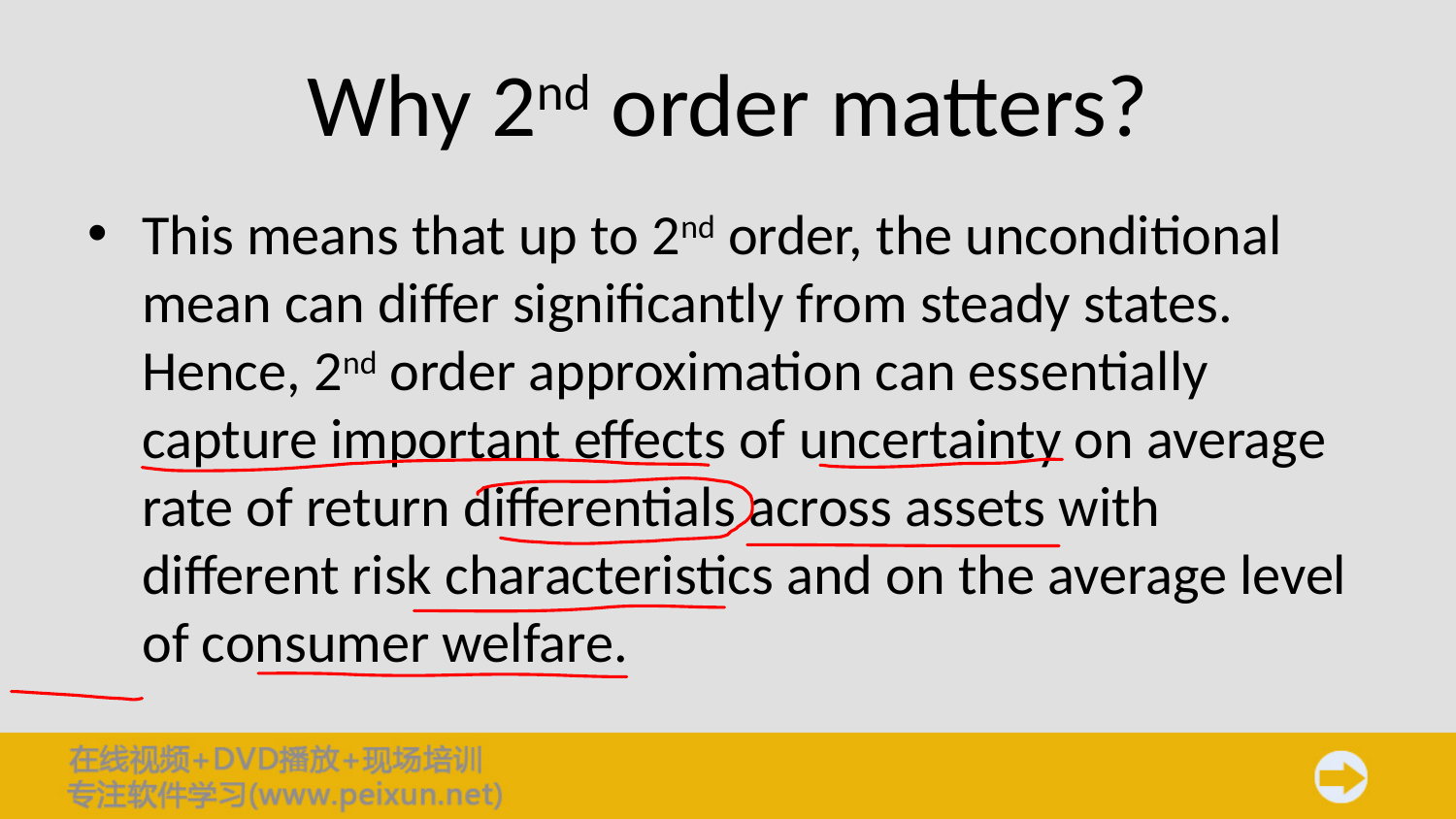

# Why 2nd order matters?
This means that up to 2nd order, the unconditional mean can differ significantly from steady states. Hence, 2nd order approximation can essentially capture important effects of uncertainty on average rate of return differentials across assets with different risk characteristics and on the average level of consumer welfare.